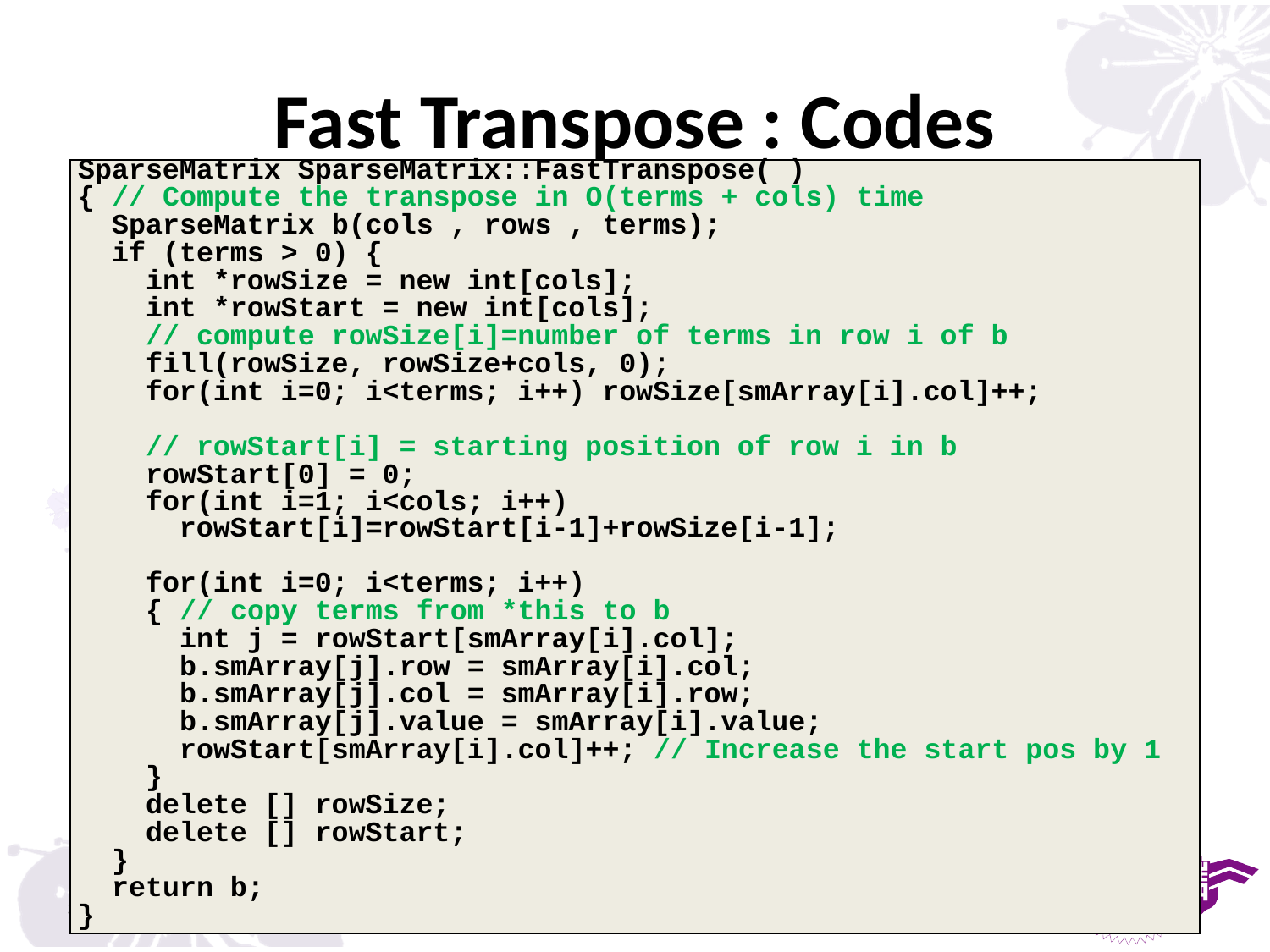

# Fast Transpose : Codes
| SparseMatrix SparseMatrix::FastTranspose( ) |
| --- |
| { // Compute the transpose in O(terms + cols) time |
| SparseMatrix b(cols , rows , terms); |
| if (terms > 0) { |
| int \*rowSize = new int[cols]; |
| int \*rowStart = new int[cols]; |
| // compute rowSize[i]=number of terms in row i of b |
| fill(rowSize, rowSize+cols, 0); |
| for(int i=0; i<terms; i++) rowSize[smArray[i].col]++; |
|  |
| // rowStart[i] = starting position of row i in b |
| rowStart[0] = 0; |
| for(int i=1; i<cols; i++) rowStart[i]=rowStart[i-1]+rowSize[i-1]; |
|  |
| for(int i=0; i<terms; i++) |
| { // copy terms from \*this to b |
| int j = rowStart[smArray[i].col]; |
| b.smArray[j].row = smArray[i].col; |
| b.smArray[j].col = smArray[i].row; |
| b.smArray[j].value = smArray[i].value; |
| rowStart[smArray[i].col]++; // Increase the start pos by 1 |
| } |
| delete [] rowSize; |
| delete [] rowStart; |
| } |
| return b; |
| } |
35